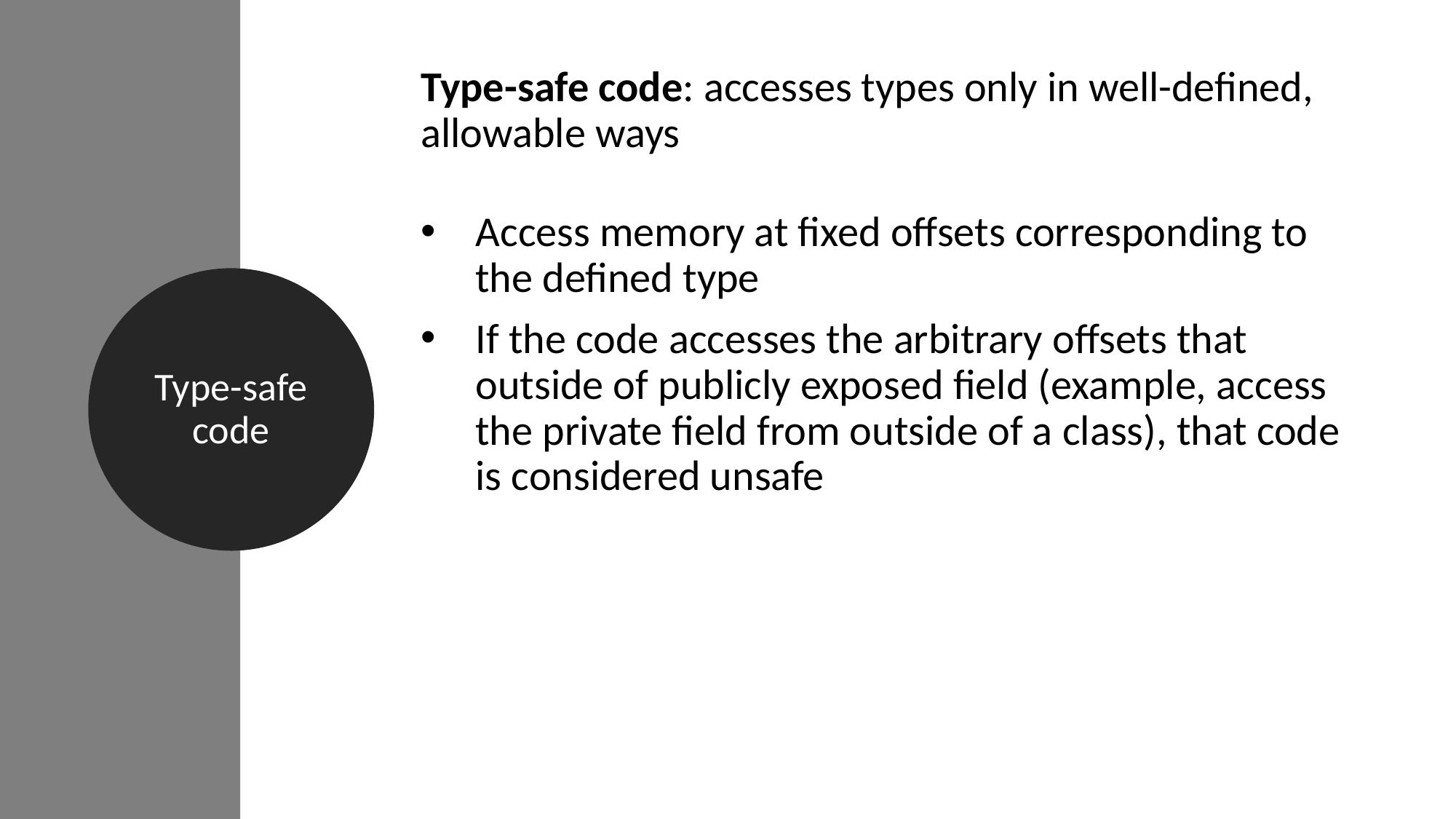

Type-safe code: accesses types only in well-defined, allowable ways
Access memory at fixed offsets corresponding to the defined type
If the code accesses the arbitrary offsets that outside of publicly exposed field (example, access the private field from outside of a class), that code is considered unsafe

Type-safe code